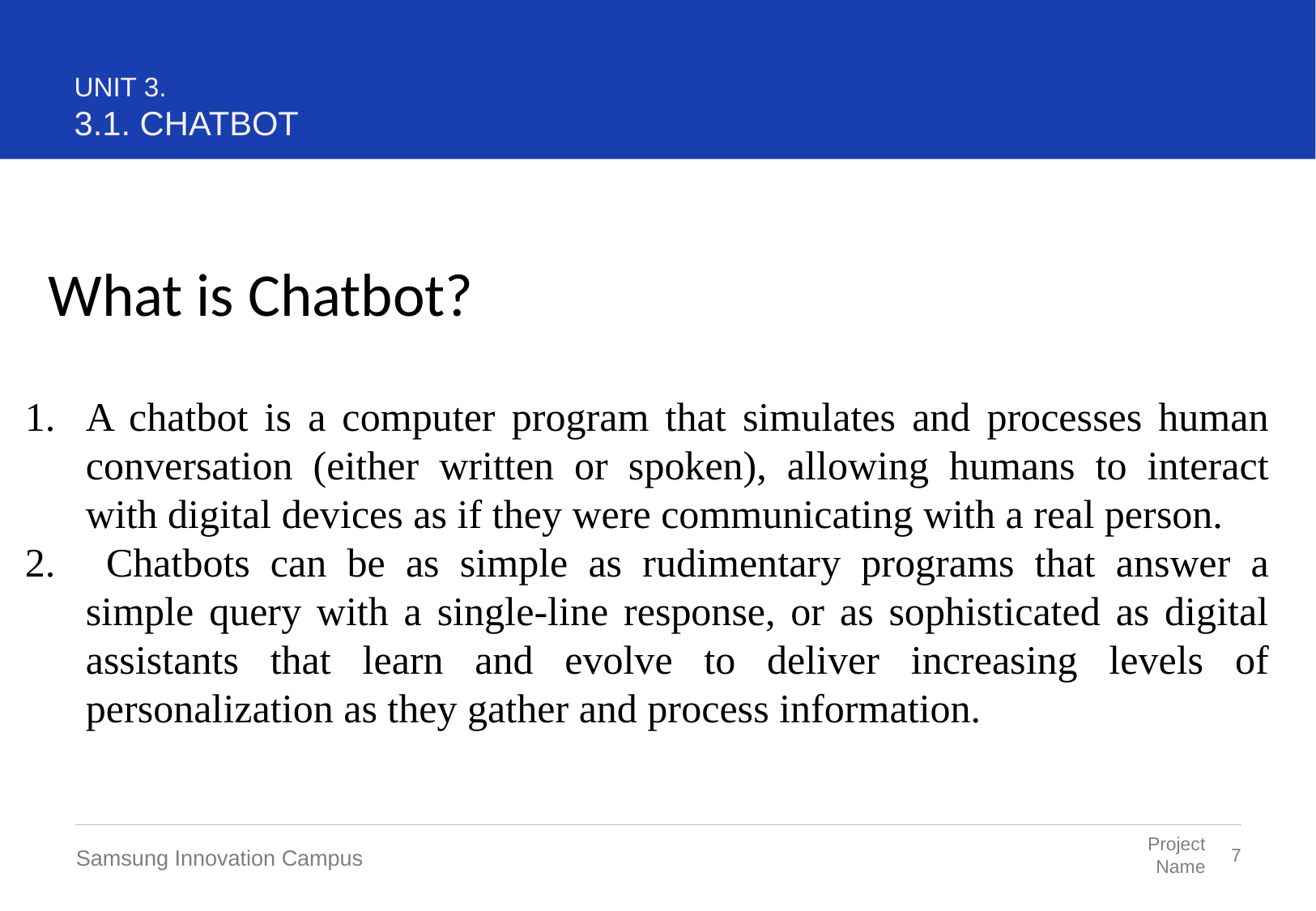

UNIT 3.
3.1. CHATBOT
What is Chatbot?
A chatbot is a computer program that simulates and processes human conversation (either written or spoken), allowing humans to interact with digital devices as if they were communicating with a real person.
 Chatbots can be as simple as rudimentary programs that answer a simple query with a single-line response, or as sophisticated as digital assistants that learn and evolve to deliver increasing levels of personalization as they gather and process information.